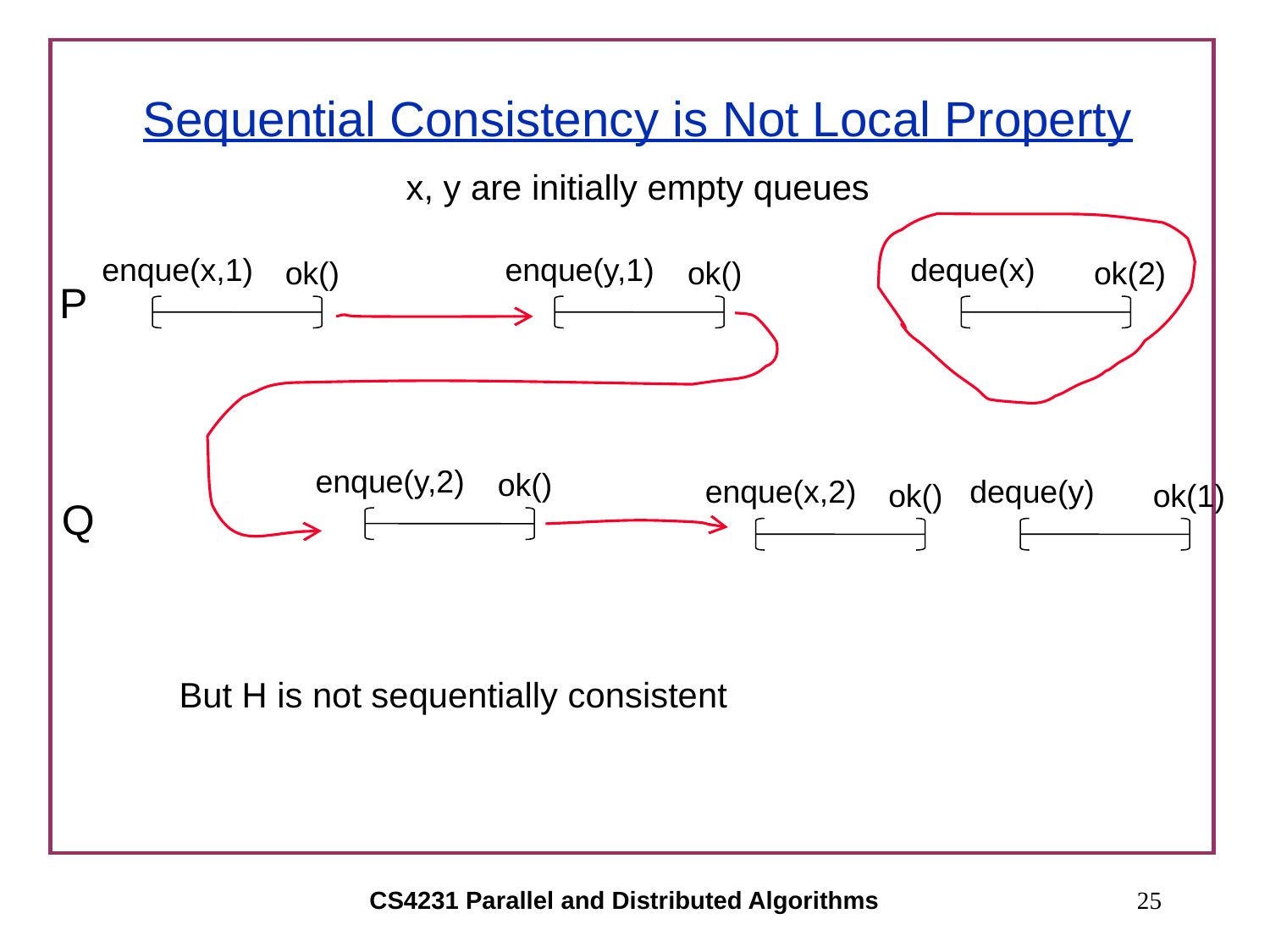

# Sequential Consistency is Not Local Property
x, y are initially empty queues

enque(x,1)
ok()

enque(y,1)
ok()

deque(x)
ok(2)

P

enque(y,2)
ok()

enque(x,2)
ok()

deque(y)
ok(1)

Q

But H is not sequentially consistent
CS4231 Parallel and Distributed Algorithms
25